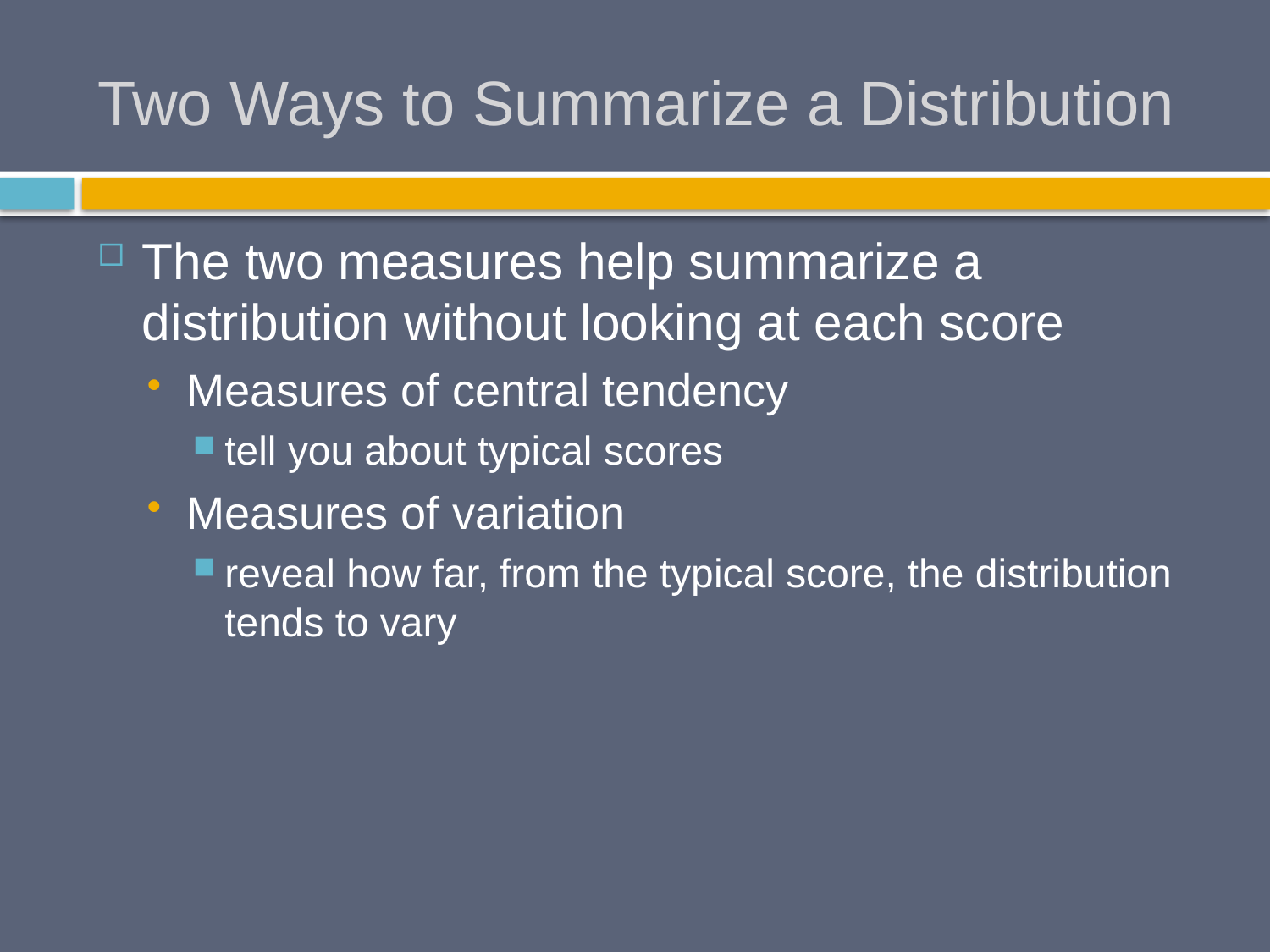

# Two Ways to Summarize a Distribution
The two measures help summarize a distribution without looking at each score
Measures of central tendency
tell you about typical scores
Measures of variation
reveal how far, from the typical score, the distribution tends to vary